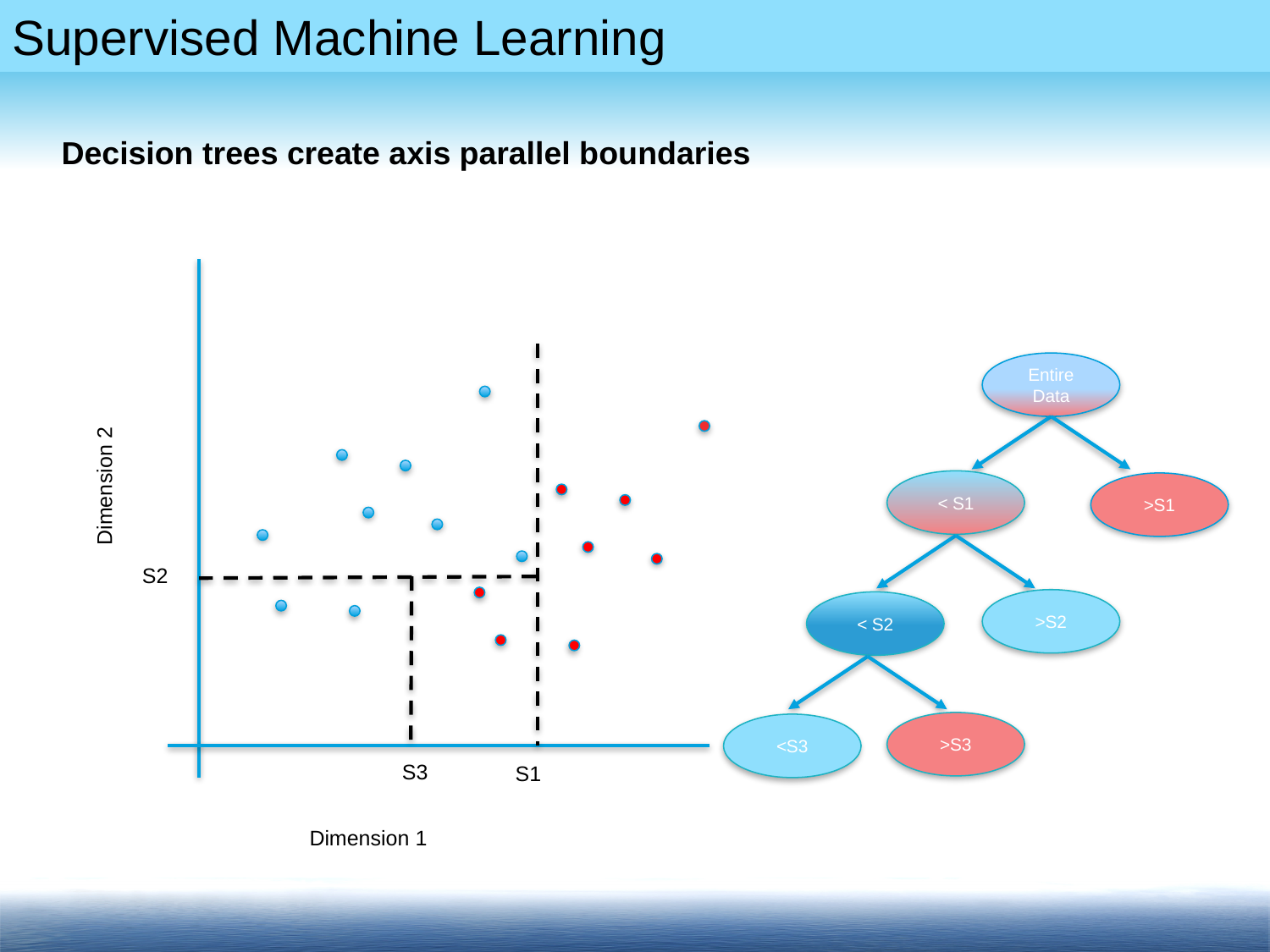

Decision trees create axis parallel boundaries
Entire Data
< S1
>S1
>S2
< S2
>S3
<S3

Dimension 2

S2

S3
S1
Dimension 1